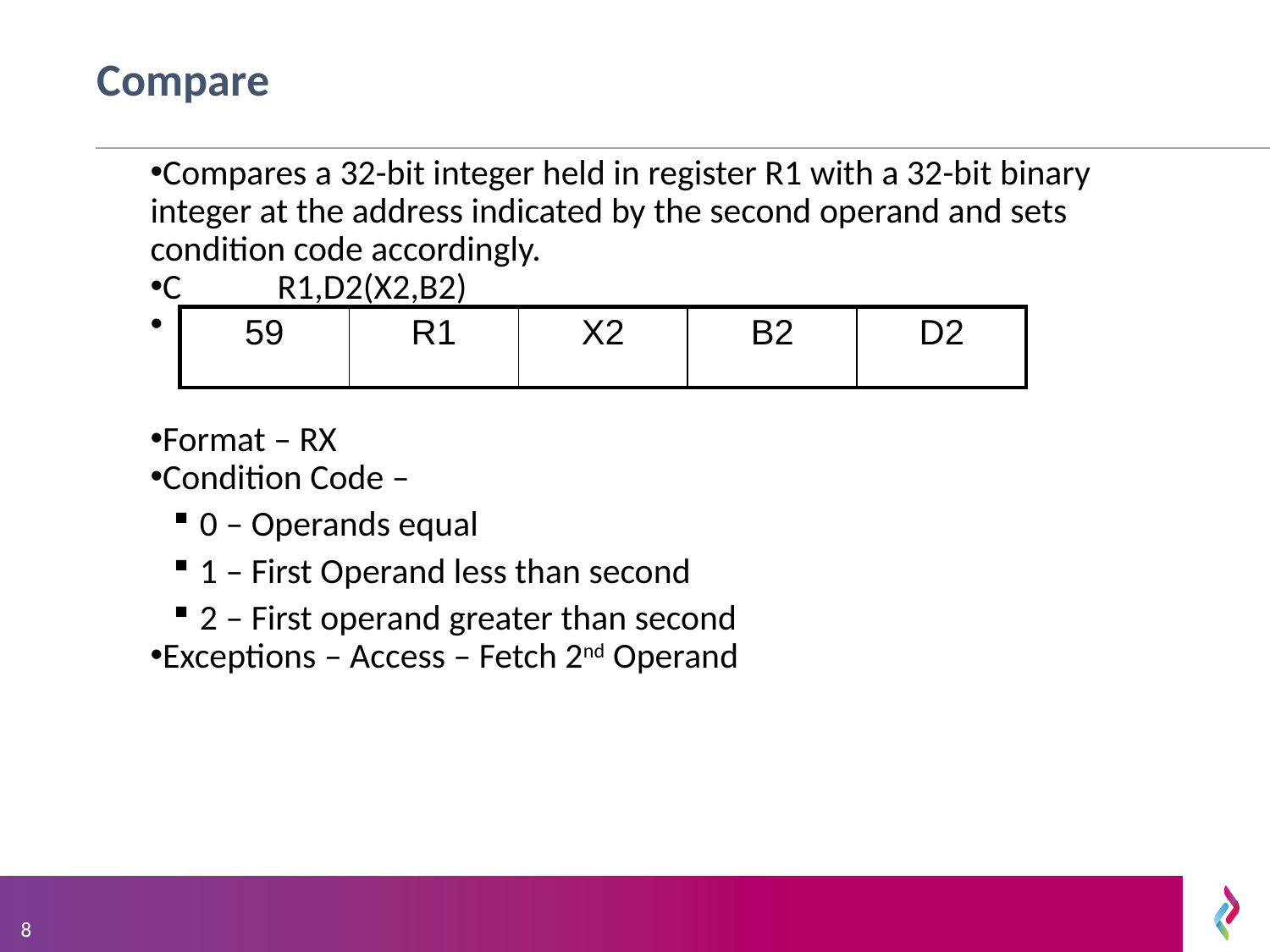

# Compare
Compares a 32-bit integer held in register R1 with a 32-bit binary integer at the address indicated by the second operand and sets condition code accordingly.
C	R1,D2(X2,B2)

Format – RX
Condition Code –
0 – Operands equal
1 – First Operand less than second
2 – First operand greater than second
Exceptions – Access – Fetch 2nd Operand

| 59 | R1 | X2 | B2 | D2 |
| --- | --- | --- | --- | --- |